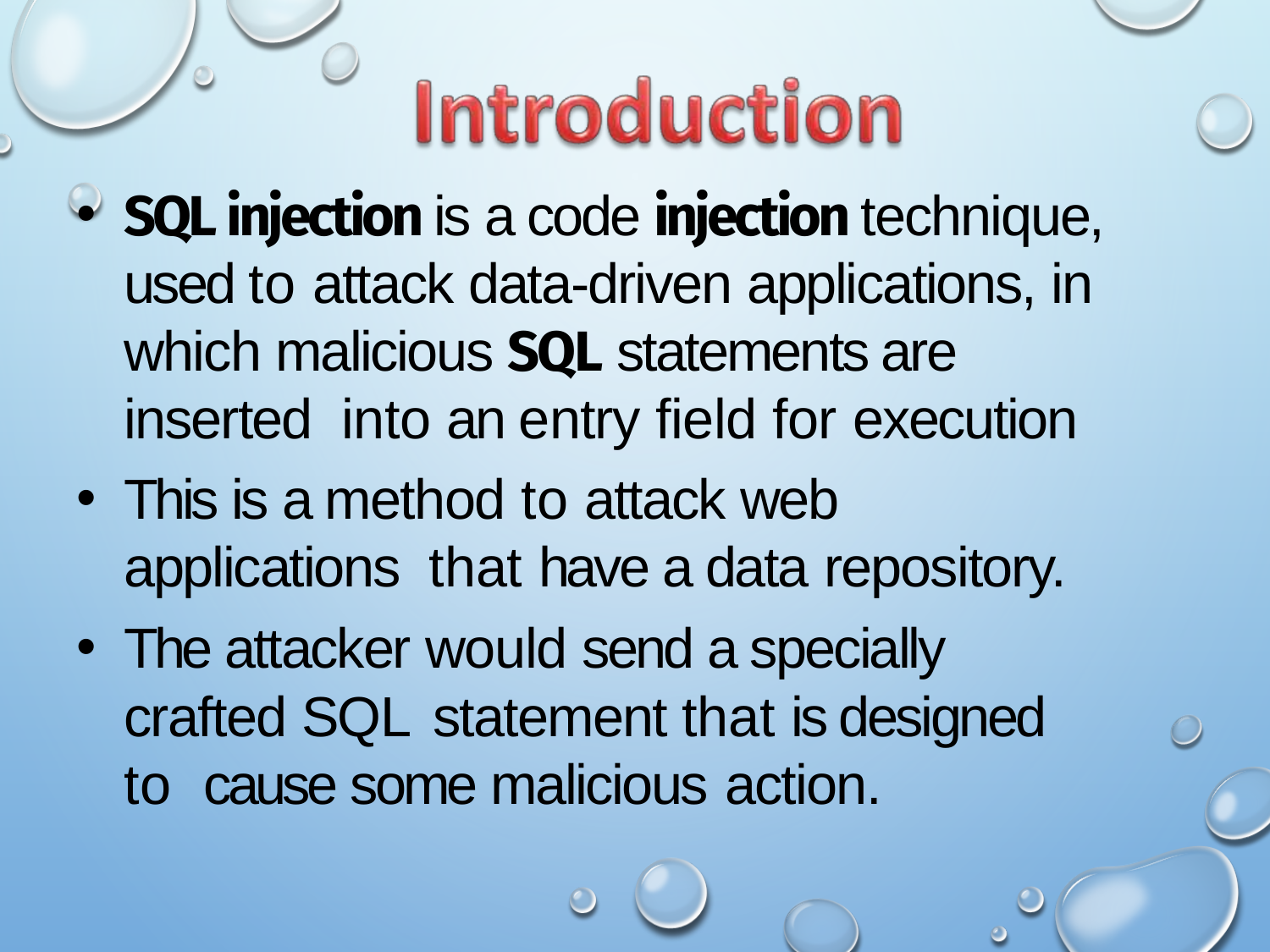

SQL injection is a code injection technique,  used to attack data-driven applications, in  which malicious SQL statements are inserted  into an entry field for execution
This is a method to attack web applications  that have a data repository.
The attacker would send a specially  crafted S Q L  statement that is designed to  cause some malicious action.